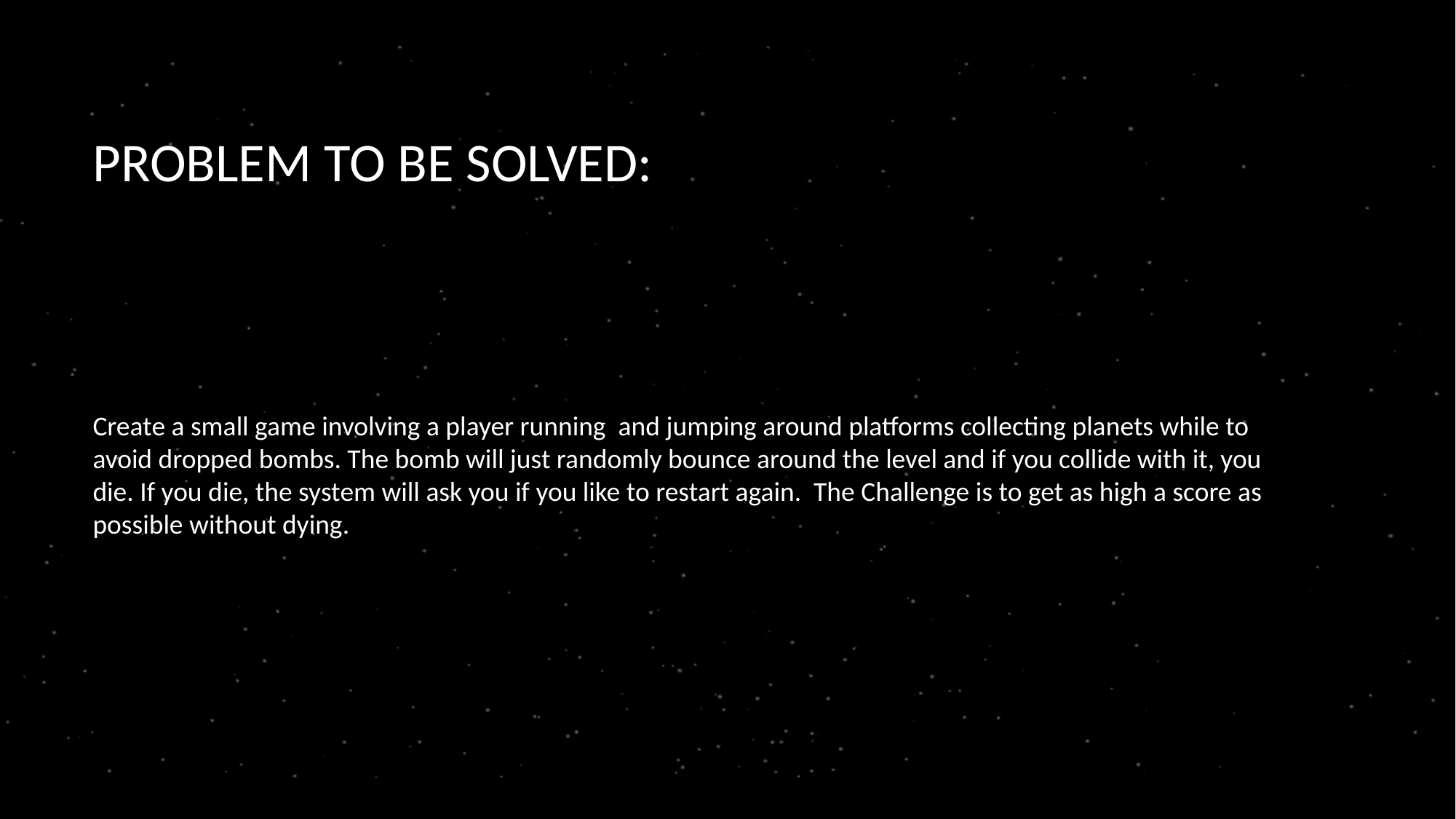

# Problem to be solved:
Create a small game involving a player running  and jumping around platforms collecting planets while to avoid dropped bombs. The bomb will just randomly bounce around the level and if you collide with it, you die. If you die, the system will ask you if you like to restart again.  The Challenge is to get as high a score as possible without dying.